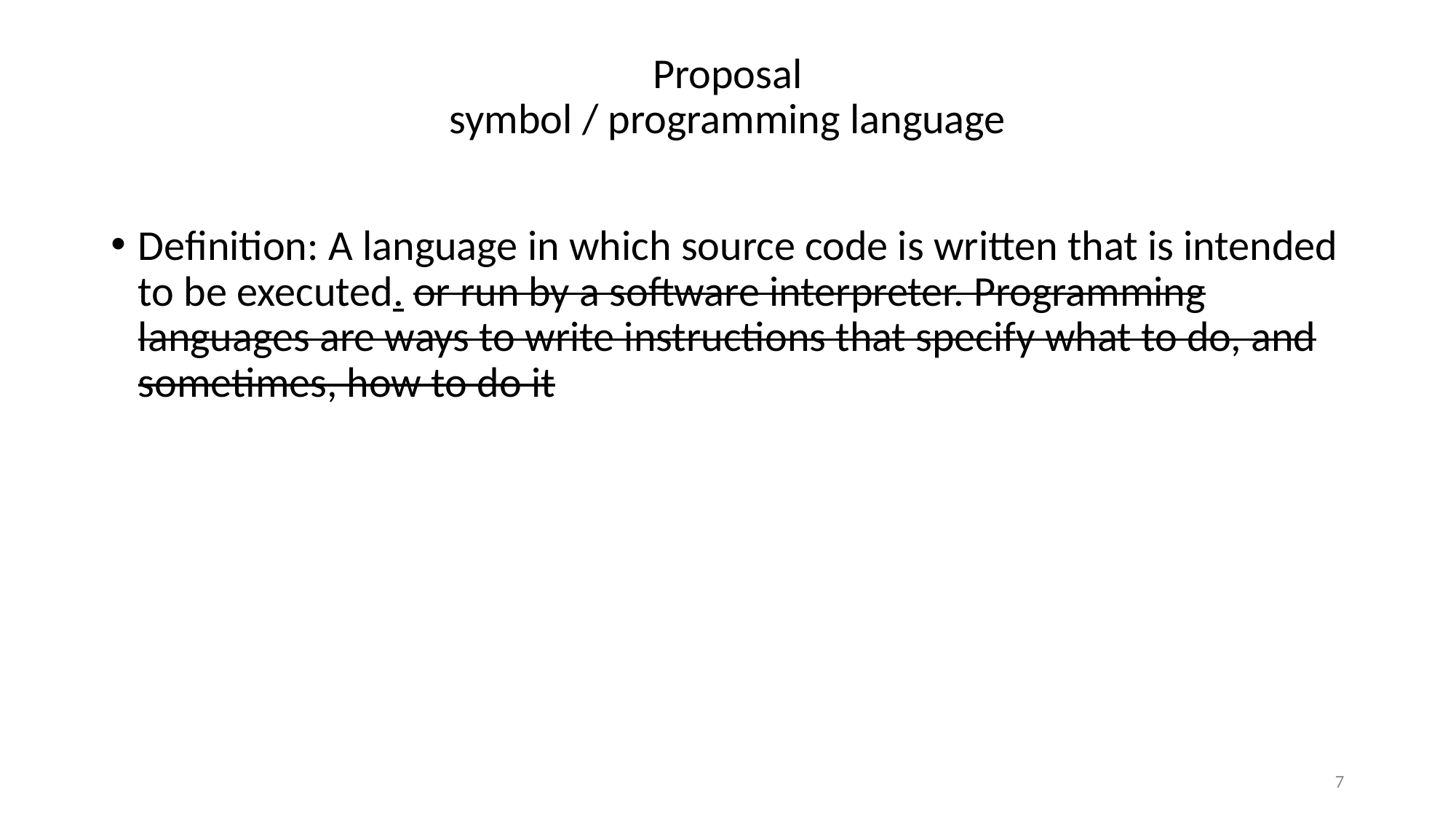

# Proposal symbol / programming language
Definition: A language in which source code is written that is intended to be executed. or run by a software interpreter. Programming languages are ways to write instructions that specify what to do, and sometimes, how to do it
7